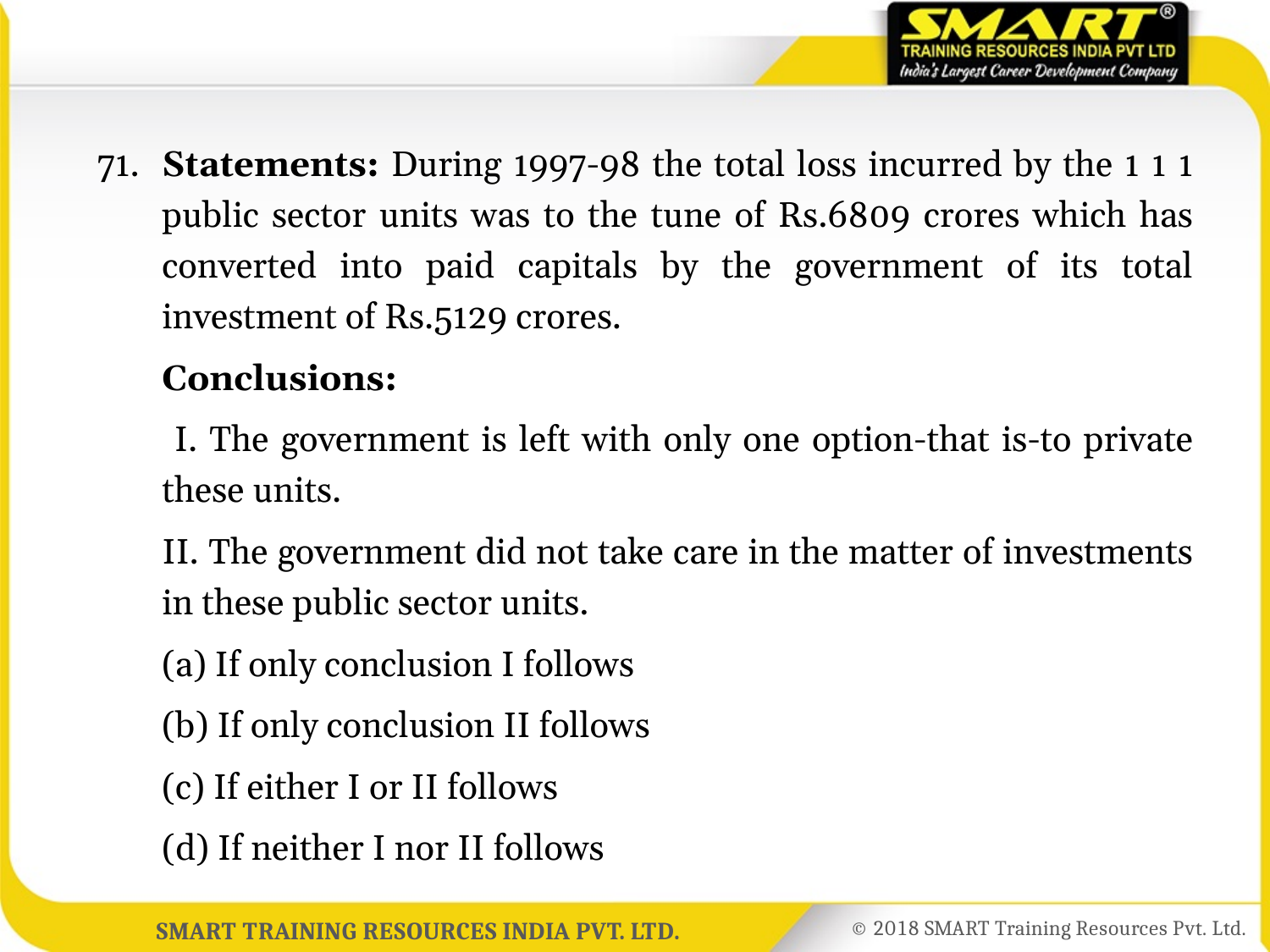

71.	Statements: During 1997-98 the total loss incurred by the 1 1 1 public sector units was to the tune of Rs.6809 crores which has converted into paid capitals by the government of its total investment of Rs.5129 crores.
	Conclusions:
	 I. The government is left with only one option-that is-to private these units.
	II. The government did not take care in the matter of investments in these public sector units.
	(a) If only conclusion I follows
	(b) If only conclusion II follows
	(c) If either I or II follows
	(d) If neither I nor II follows